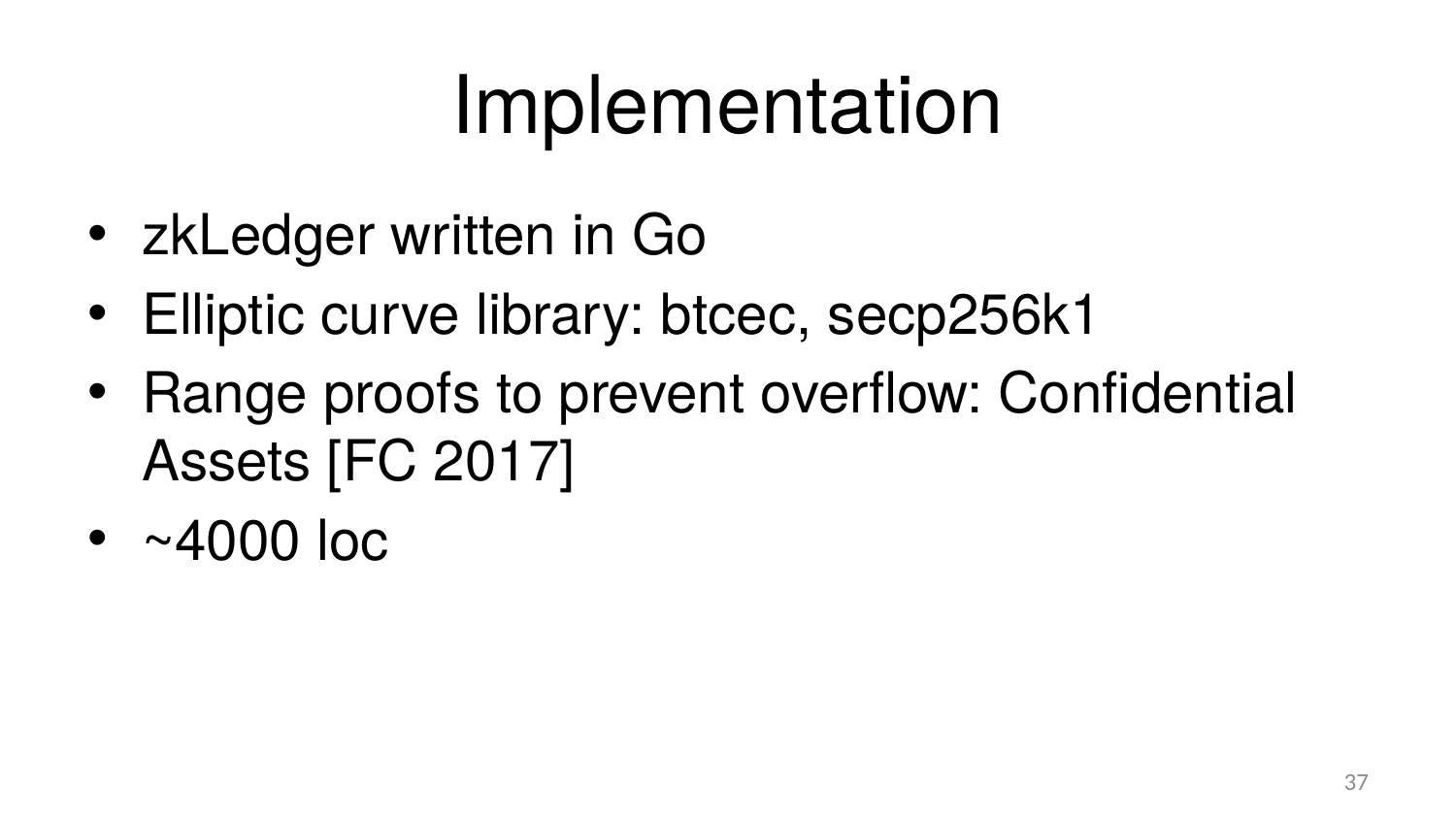

# Implementation
zkLedger written in Go
Elliptic curve library: btcec, secp256k1
Range proofs to prevent overflow: Confidential Assets [FC 2017]
~4000 loc
37